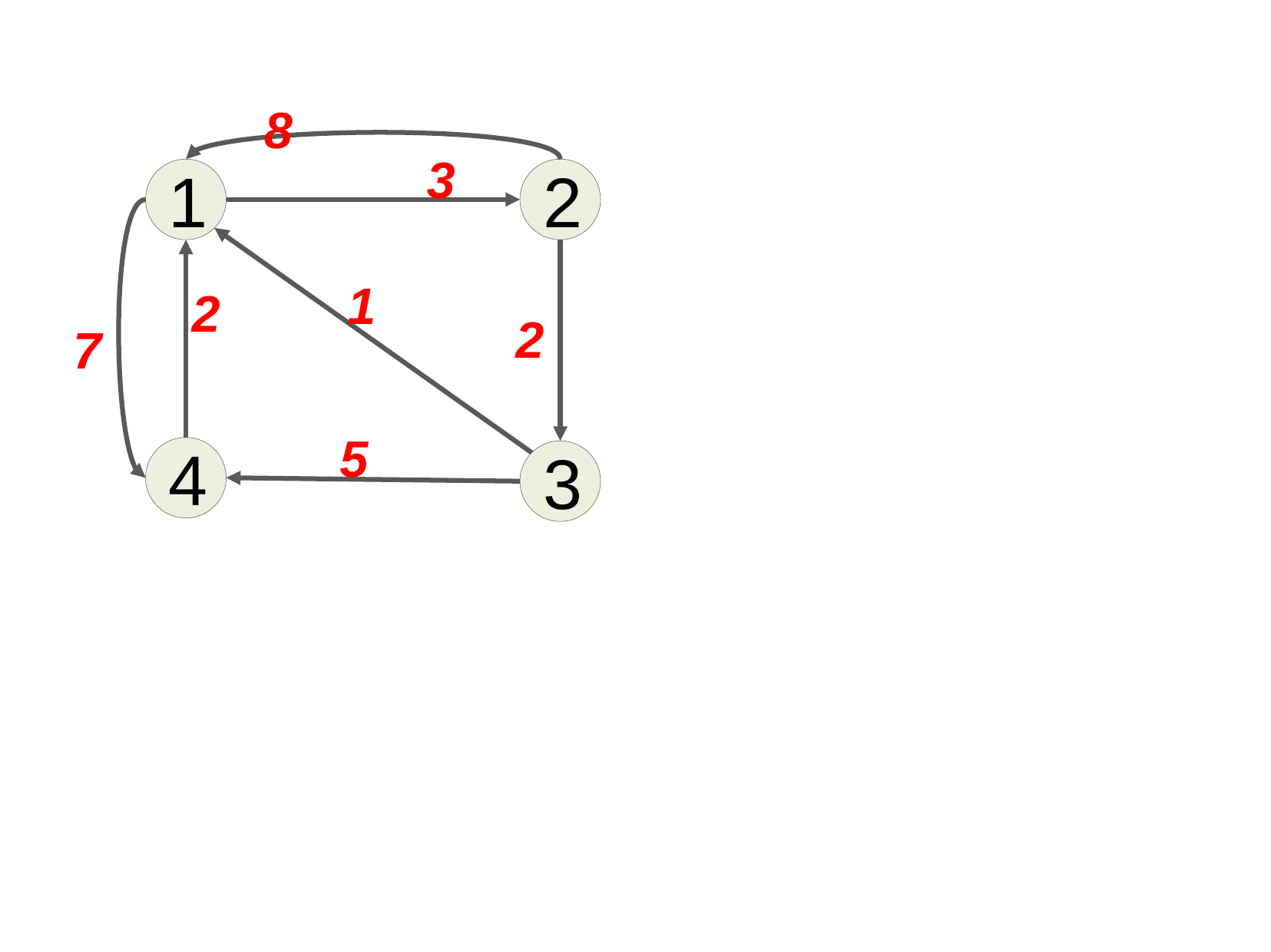

8
3
1
2
1
2
2
7
5
4
3